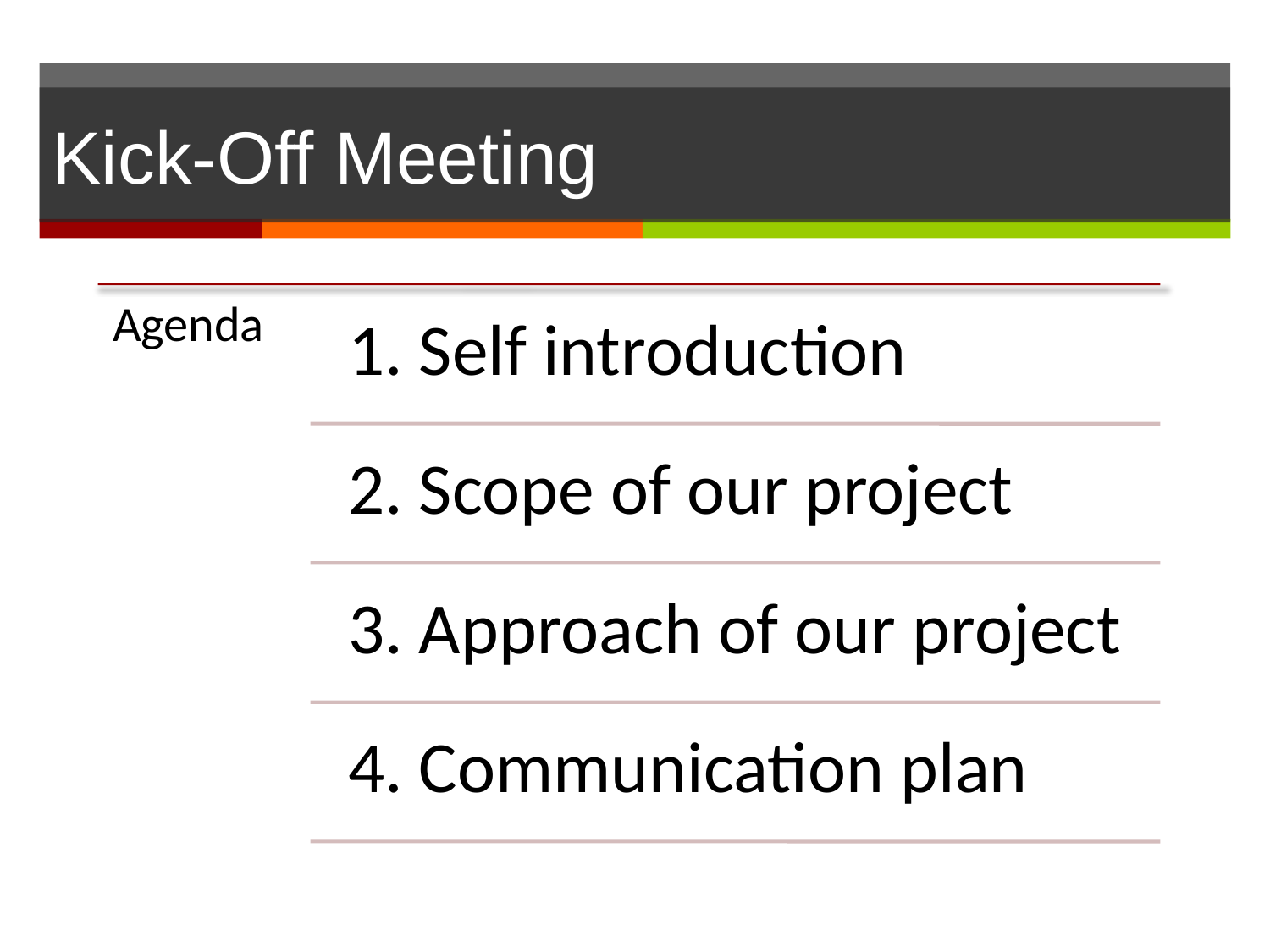

# Kick-Off Meeting
Agenda
1. Self introduction
2. Scope of our project
3. Approach of our project
4. Communication plan